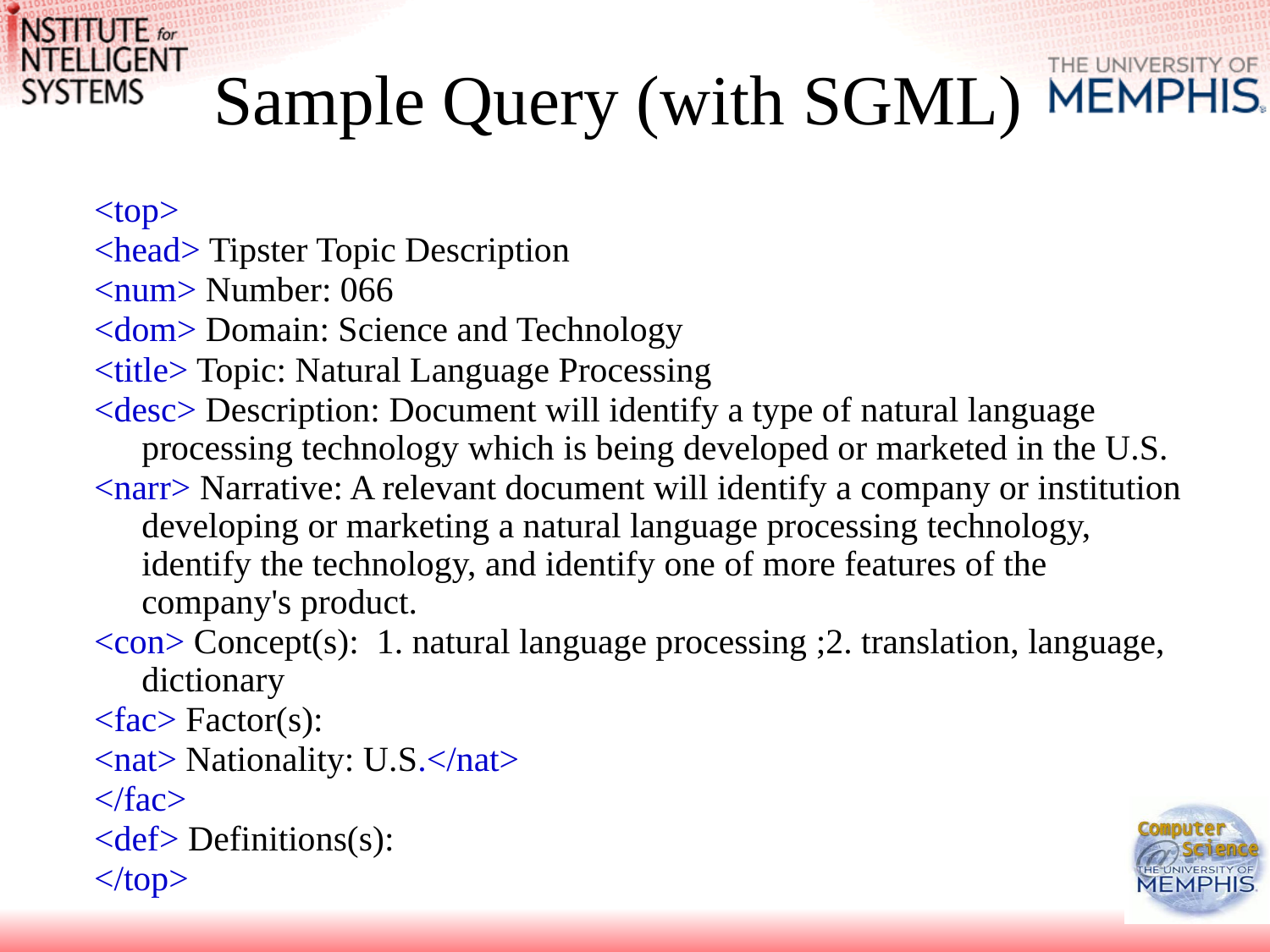

# Sample Query (with SGML)
<top>
<head> Tipster Topic Description
<num> Number: 066
<dom> Domain: Science and Technology
<title> Topic: Natural Language Processing
<desc> Description: Document will identify a type of natural language processing technology which is being developed or marketed in the U.S.
<narr> Narrative: A relevant document will identify a company or institution developing or marketing a natural language processing technology, identify the technology, and identify one of more features of the company's product.
<con> Concept(s):  1. natural language processing ;2. translation, language, dictionary
<fac> Factor(s):
<nat> Nationality: U.S.</nat>
</fac>
<def> Definitions(s):
</top>